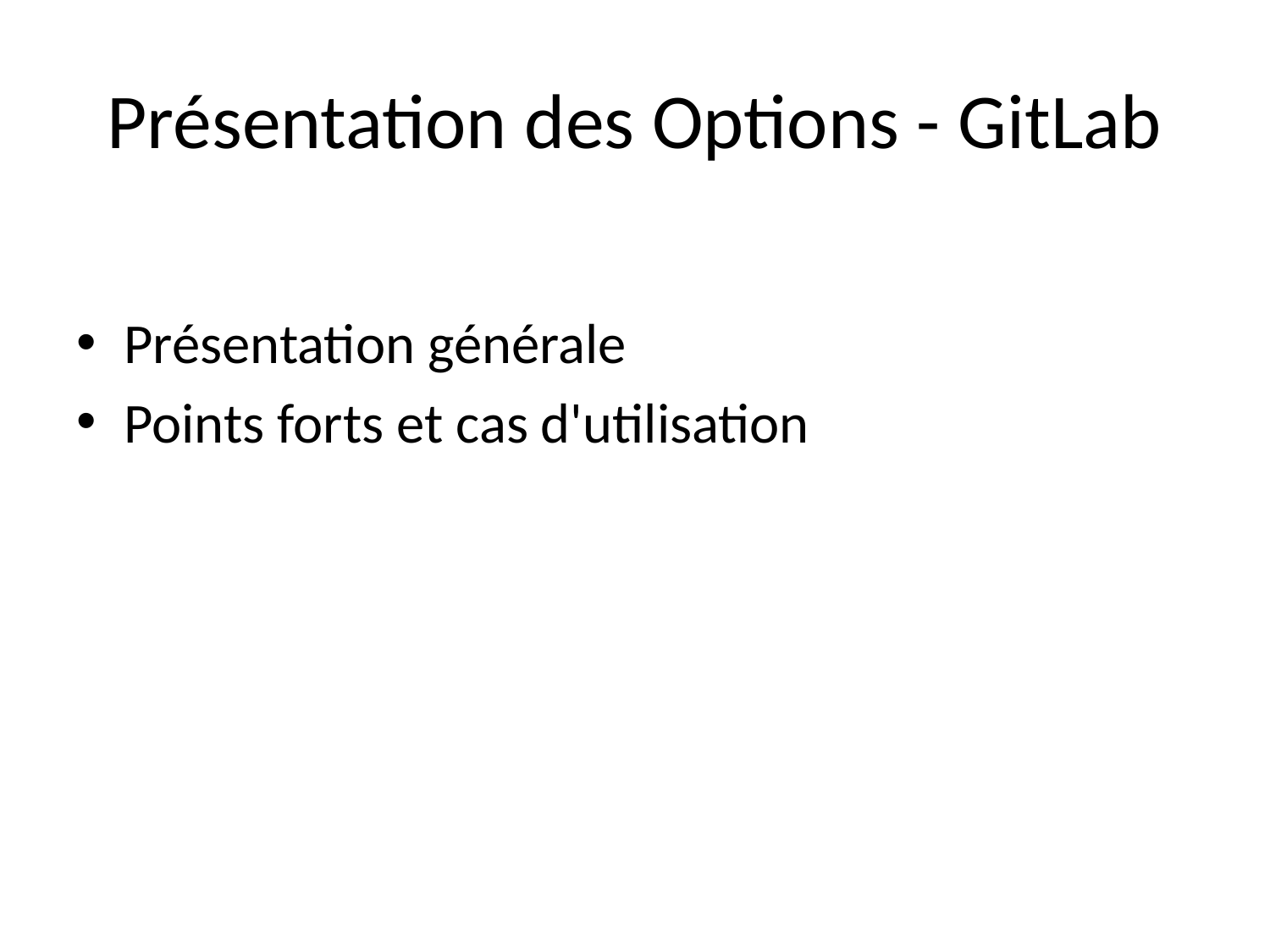

# Présentation des Options - GitLab

Présentation générale
Points forts et cas d'utilisation